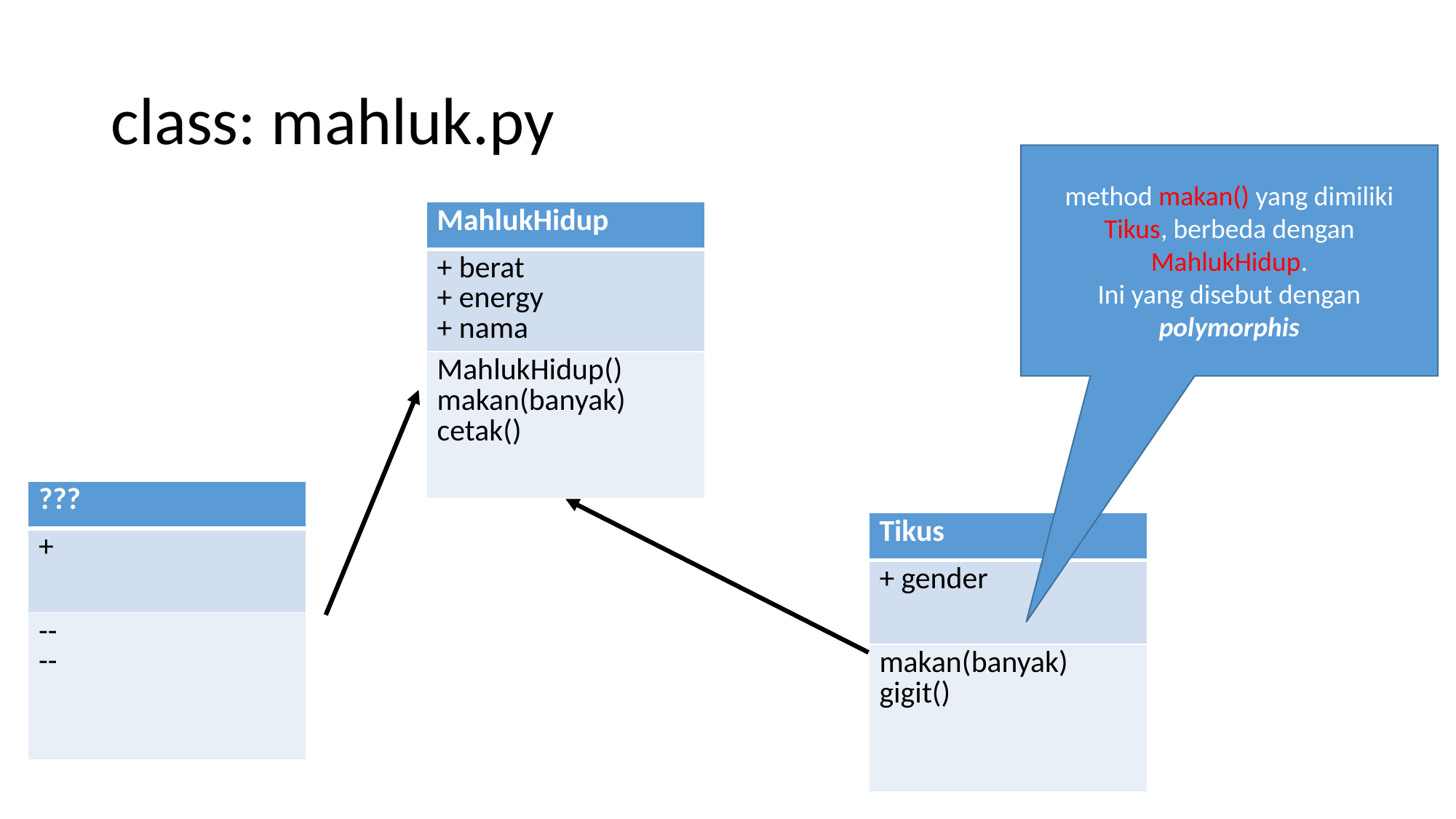

# class: mahluk.py
method makan() yang dimiliki Tikus, berbeda dengan MahlukHidup.
Ini yang disebut dengan polymorphis
| MahlukHidup |
| --- |
| + berat + energy + nama |
| MahlukHidup() makan(banyak) cetak() |
| ??? |
| --- |
| + |
| -- -- |
| Tikus |
| --- |
| + gender |
| makan(banyak) gigit() |